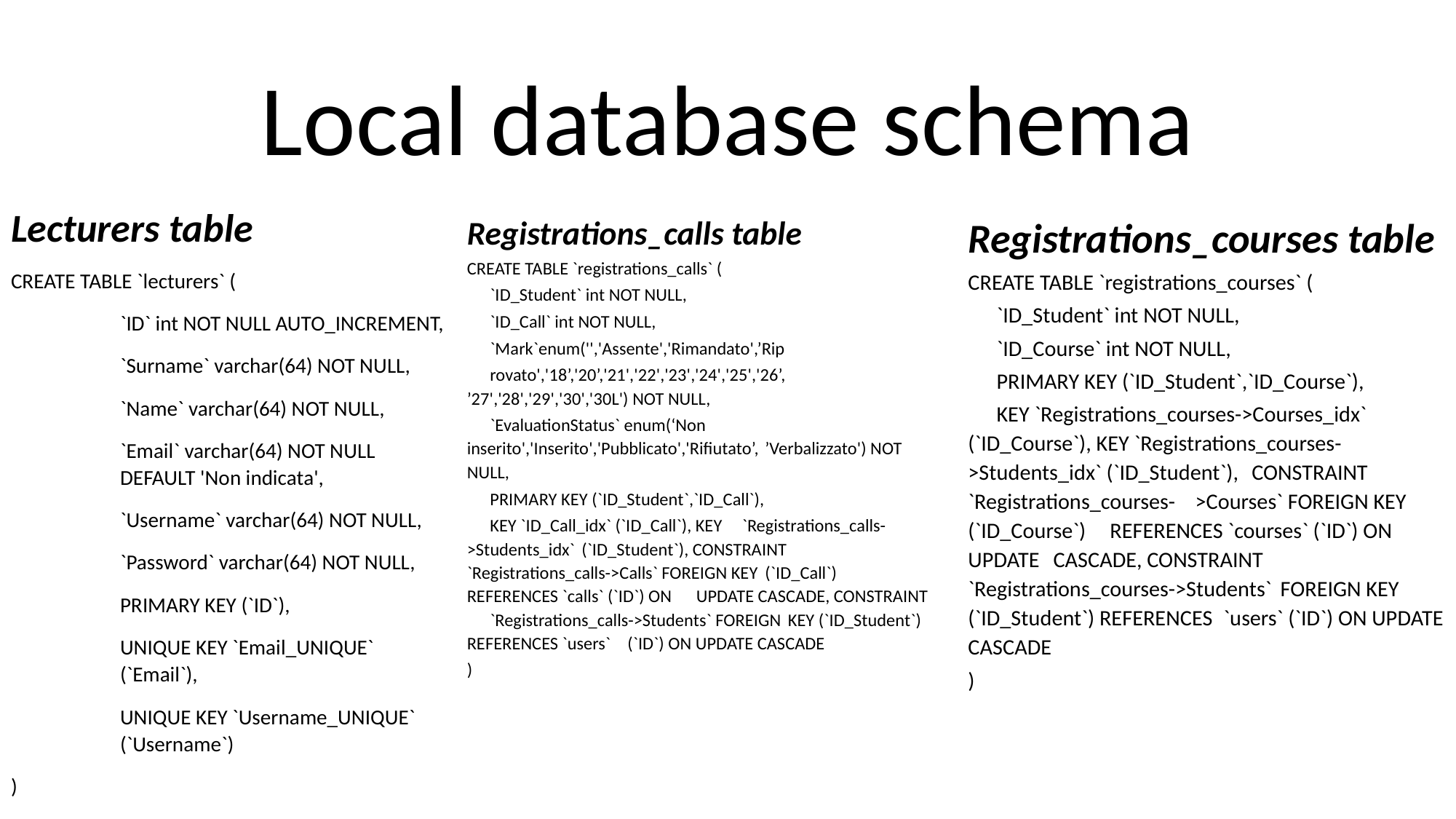

# Local database schema
Registrations_courses table
CREATE TABLE `registrations_courses` (
  	`ID_Student` int NOT NULL,
  	`ID_Course` int NOT NULL,
  	PRIMARY KEY (`ID_Student`,`ID_Course`),
  	KEY `Registrations_courses->Courses_idx` 	(`ID_Course`), KEY `Registrations_courses-	>Students_idx` (`ID_Student`), 	CONSTRAINT `Registrations_courses-	>Courses` FOREIGN KEY (`ID_Course`) 	REFERENCES `courses` (`ID`) ON UPDATE 	CASCADE, CONSTRAINT 	`Registrations_courses->Students` 	FOREIGN KEY (`ID_Student`) REFERENCES 	`users` (`ID`) ON UPDATE CASCADE
)
Lecturers table
CREATE TABLE `lecturers` (
  	`ID` int NOT NULL AUTO_INCREMENT,
  	`Surname` varchar(64) NOT NULL,
  	`Name` varchar(64) NOT NULL,
  	`Email` varchar(64) NOT NULL 	DEFAULT 'Non indicata',
  	`Username` varchar(64) NOT NULL,
  	`Password` varchar(64) NOT NULL,
 	PRIMARY KEY (`ID`),
  	UNIQUE KEY `Email_UNIQUE` 	(`Email`),
	UNIQUE KEY `Username_UNIQUE` 	(`Username`)
)
Registrations_calls table
CREATE TABLE `registrations_calls` (
  	`ID_Student` int NOT NULL,
  	`ID_Call` int NOT NULL,
  	`Mark`enum('','Assente','Rimandato',’Rip
	rovato','18’,'20’,'21','22','23','24','25','26’,	’27','28','29','30','30L') NOT NULL,
  	`EvaluationStatus` enum(‘Non 	inserito','Inserito','Pubblicato','Rifiutato’,	’Verbalizzato') NOT NULL,
  	PRIMARY KEY (`ID_Student`,`ID_Call`),
  	KEY `ID_Call_idx` (`ID_Call`), KEY 	`Registrations_calls->Students_idx` 	(`ID_Student`), CONSTRAINT 	`Registrations_calls->Calls` FOREIGN KEY 	(`ID_Call`) REFERENCES `calls` (`ID`) ON 	UPDATE CASCADE, CONSTRAINT 	`Registrations_calls->Students` FOREIGN 	KEY (`ID_Student`) REFERENCES `users` 	(`ID`) ON UPDATE CASCADE
)